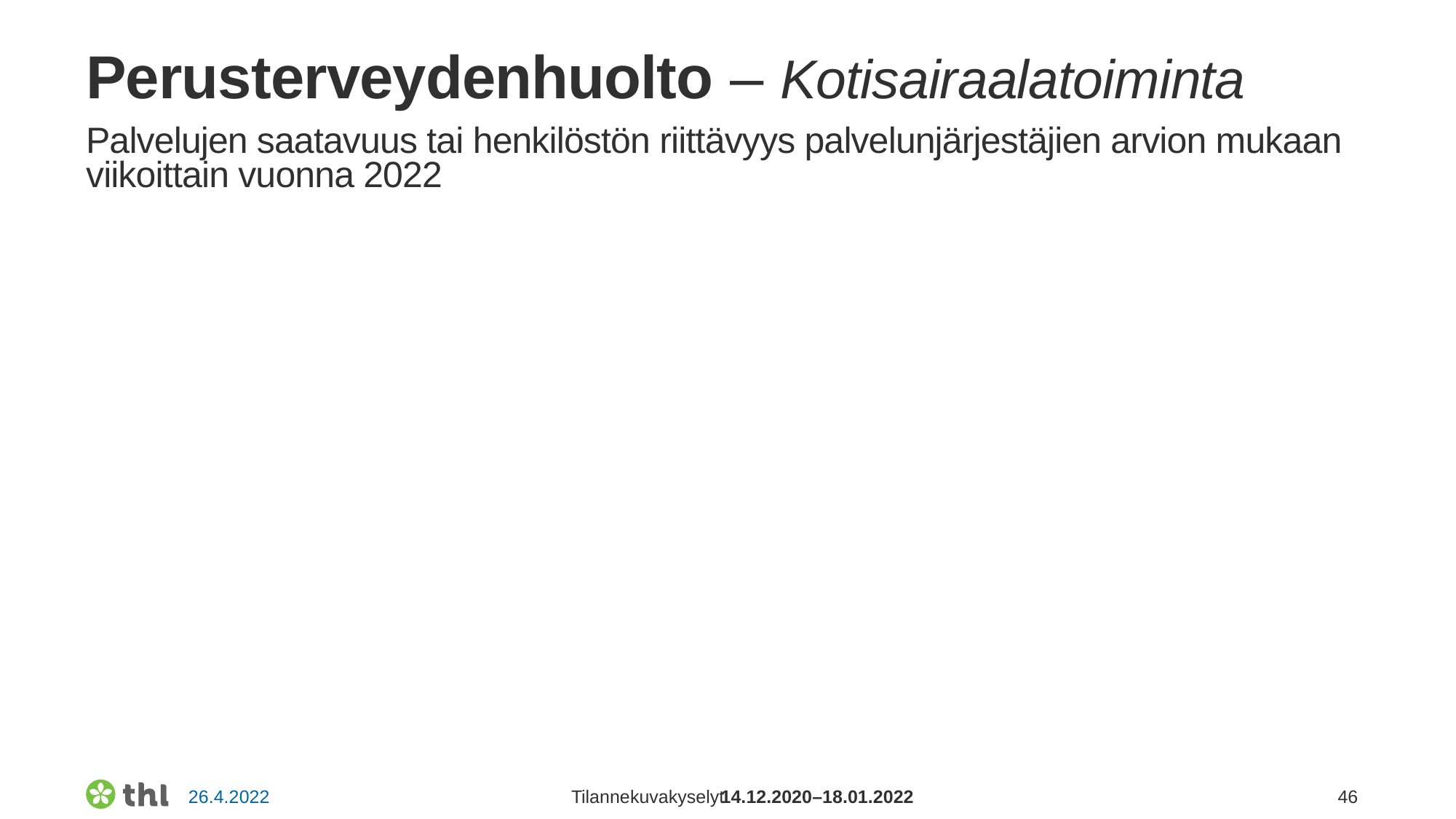

# Perusterveydenhuolto – Kotisairaalatoiminta Palvelujen saatavuus tai henkilöstön riittävyys palvelunjärjestäjien arvion mukaan viikoittain vuonna 2022
14.12.2020–18.01.2022
Tilannekuvakyselyt
46
26.4.2022